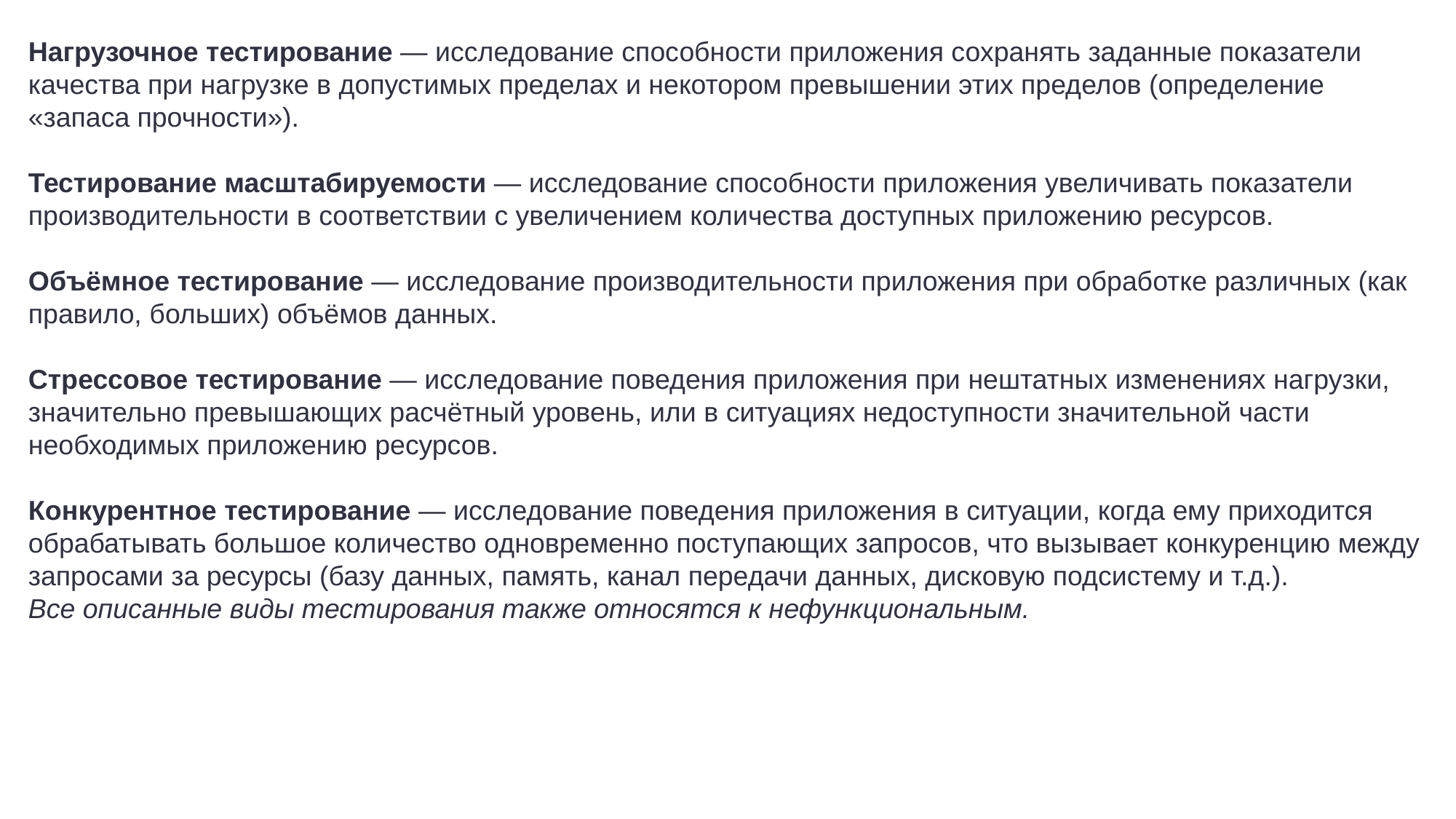

Нагрузочное тестирование — исследование способности приложения сохранять заданные показатели качества при нагрузке в допустимых пределах и некотором превышении этих пределов (определение «запаса прочности»).

Тестирование масштабируемости — исследование способности приложения увеличивать показатели производительности в соответствии с увеличением количества доступных приложению ресурсов.

Объёмное тестирование — исследование производительности приложения при обработке различных (как правило, больших) объёмов данных.

Стрессовое тестирование — исследование поведения приложения при нештатных изменениях нагрузки, значительно превышающих расчётный уровень, или в ситуациях недоступности значительной части необходимых приложению ресурсов.

Конкурентное тестирование — исследование поведения приложения в ситуации, когда ему приходится обрабатывать большое количество одновременно поступающих запросов, что вызывает конкуренцию между запросами за ресурсы (базу данных, память, канал передачи данных, дисковую подсистему и т.д.).
Все описанные виды тестирования также относятся к нефункциональным.